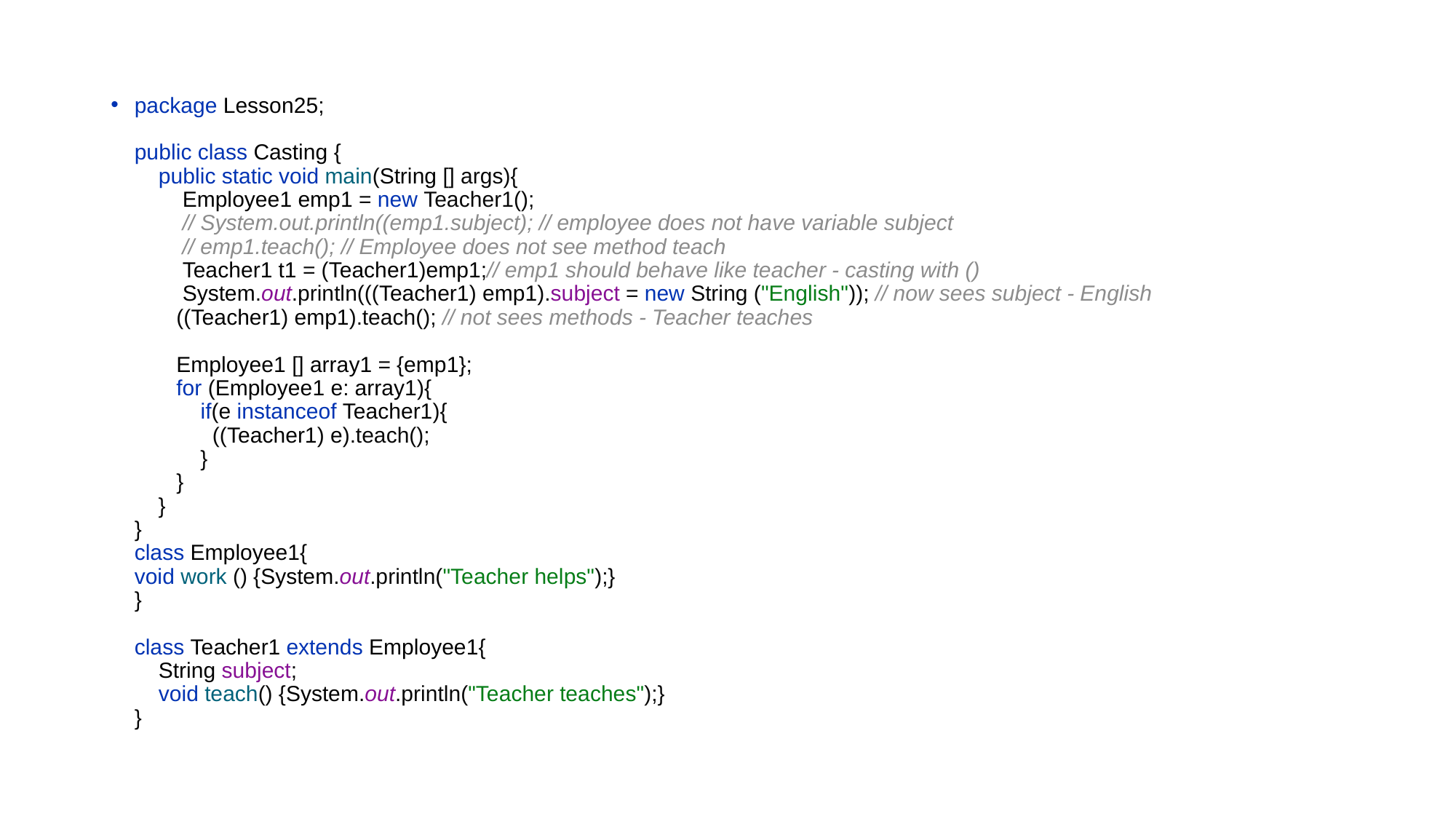

package Lesson25;
public class Casting {
    public static void main(String [] args){
        Employee1 emp1 = new Teacher1();
        // System.out.println((emp1.subject); // employee does not have variable subject
        // emp1.teach(); // Employee does not see method teach
        Teacher1 t1 = (Teacher1)emp1;// emp1 should behave like teacher - casting with ()
        System.out.println(((Teacher1) emp1).subject = new String ("English")); // now sees subject - English
       ((Teacher1) emp1).teach(); // not sees methods - Teacher teaches
       Employee1 [] array1 = {emp1};
       for (Employee1 e: array1){
           if(e instanceof Teacher1){
             ((Teacher1) e).teach();
           }
       }
    }
}
class Employee1{
void work () {System.out.println("Teacher helps");}
}
class Teacher1 extends Employee1{
    String subject;
    void teach() {System.out.println("Teacher teaches");}
}